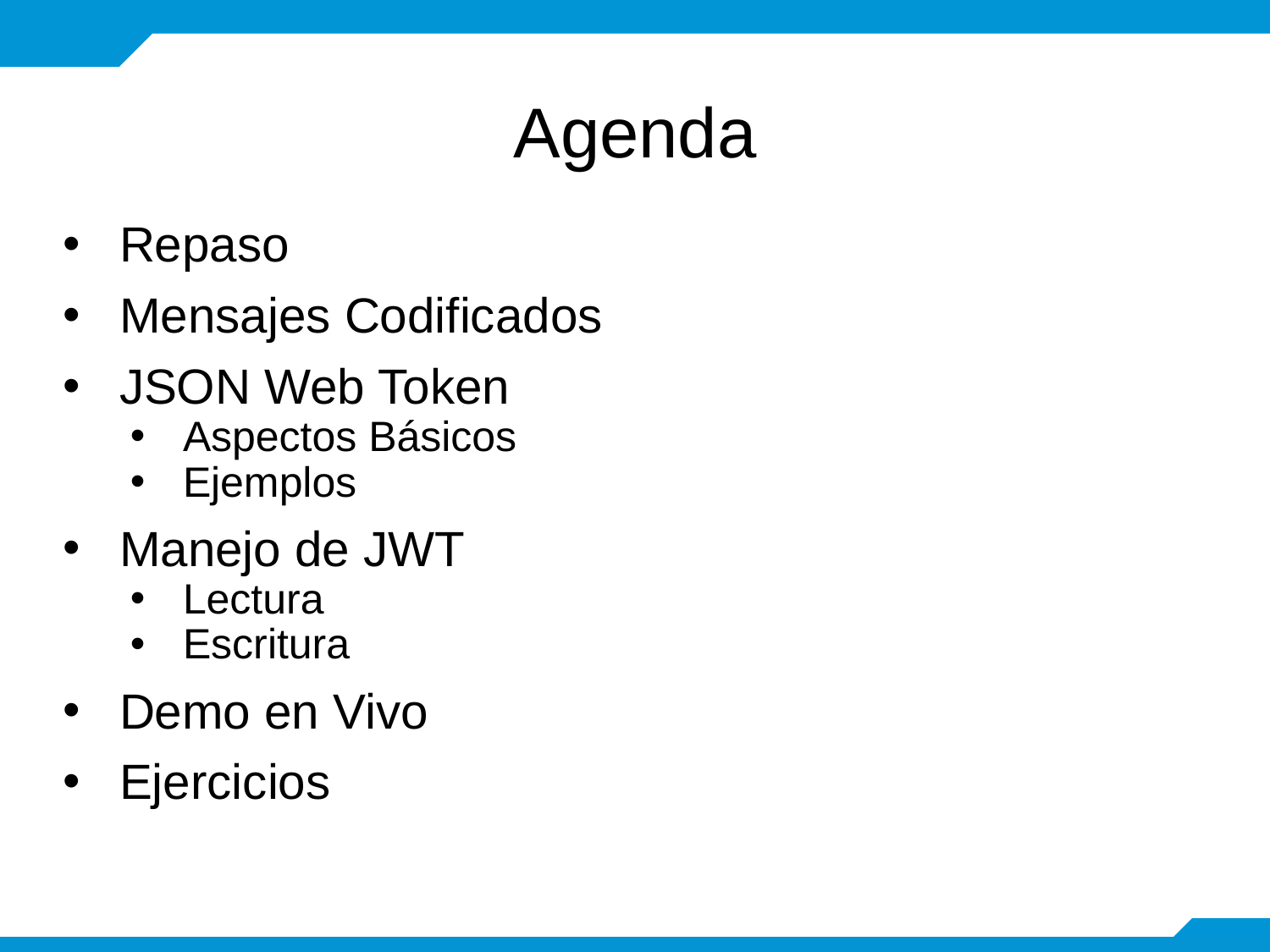

# Agenda
Repaso
Mensajes Codificados
JSON Web Token
Aspectos Básicos
Ejemplos
Manejo de JWT
Lectura
Escritura
Demo en Vivo
Ejercicios